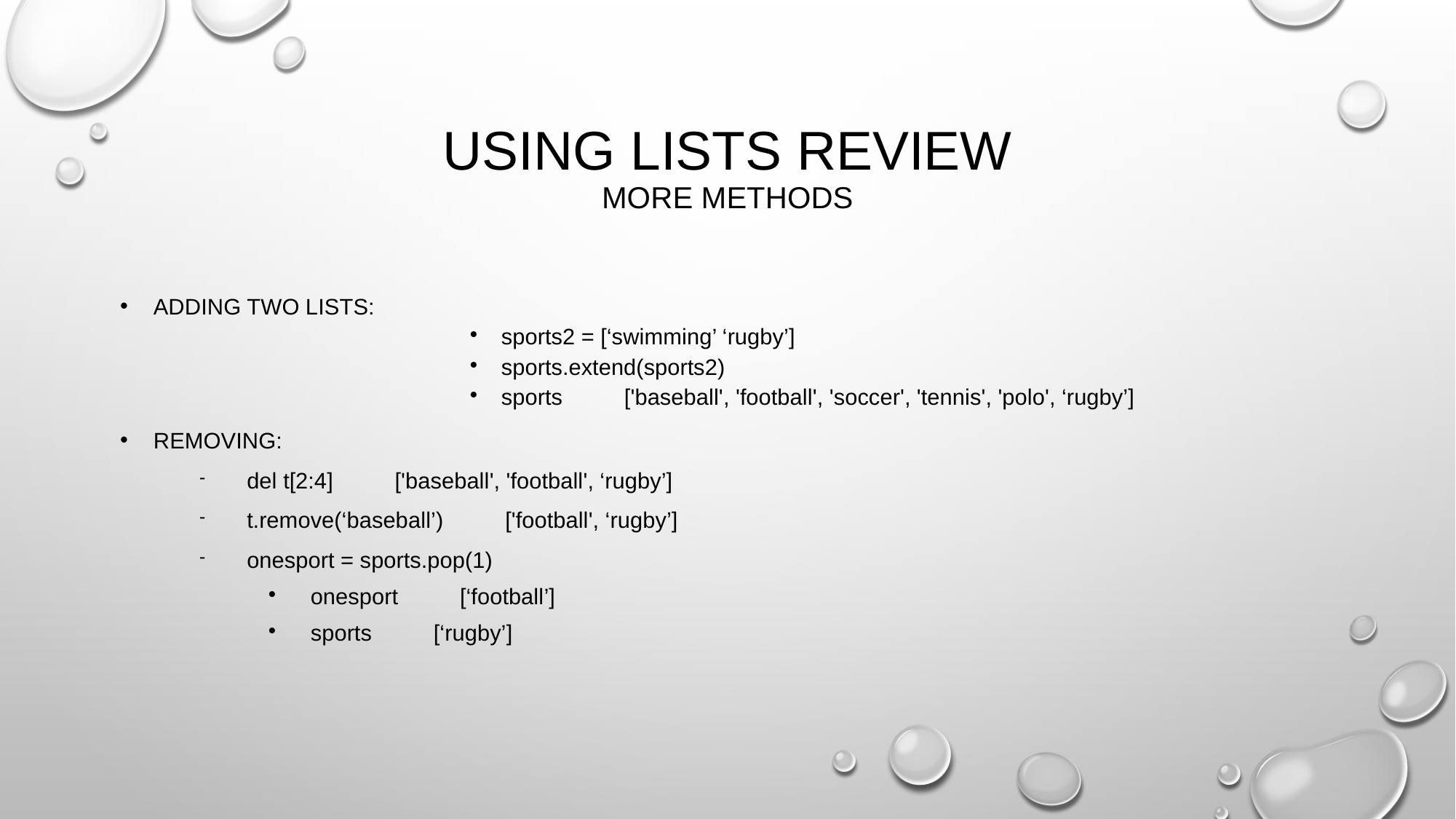

Using lists review
MORE METHODS

ADDING TWO LISTS:
sports2 = [‘swimming’ ‘rugby’]
sports.extend(sports2)
sports          ['baseball', 'football', 'soccer', 'tennis', 'polo', ‘rugby’]
REMOVING:
del t[2:4]          ['baseball', 'football', ‘rugby’]
t.remove(‘baseball’)          ['football', ‘rugby’]
onesport = sports.pop(1)
onesport          [‘football’]
sports          [‘rugby’]